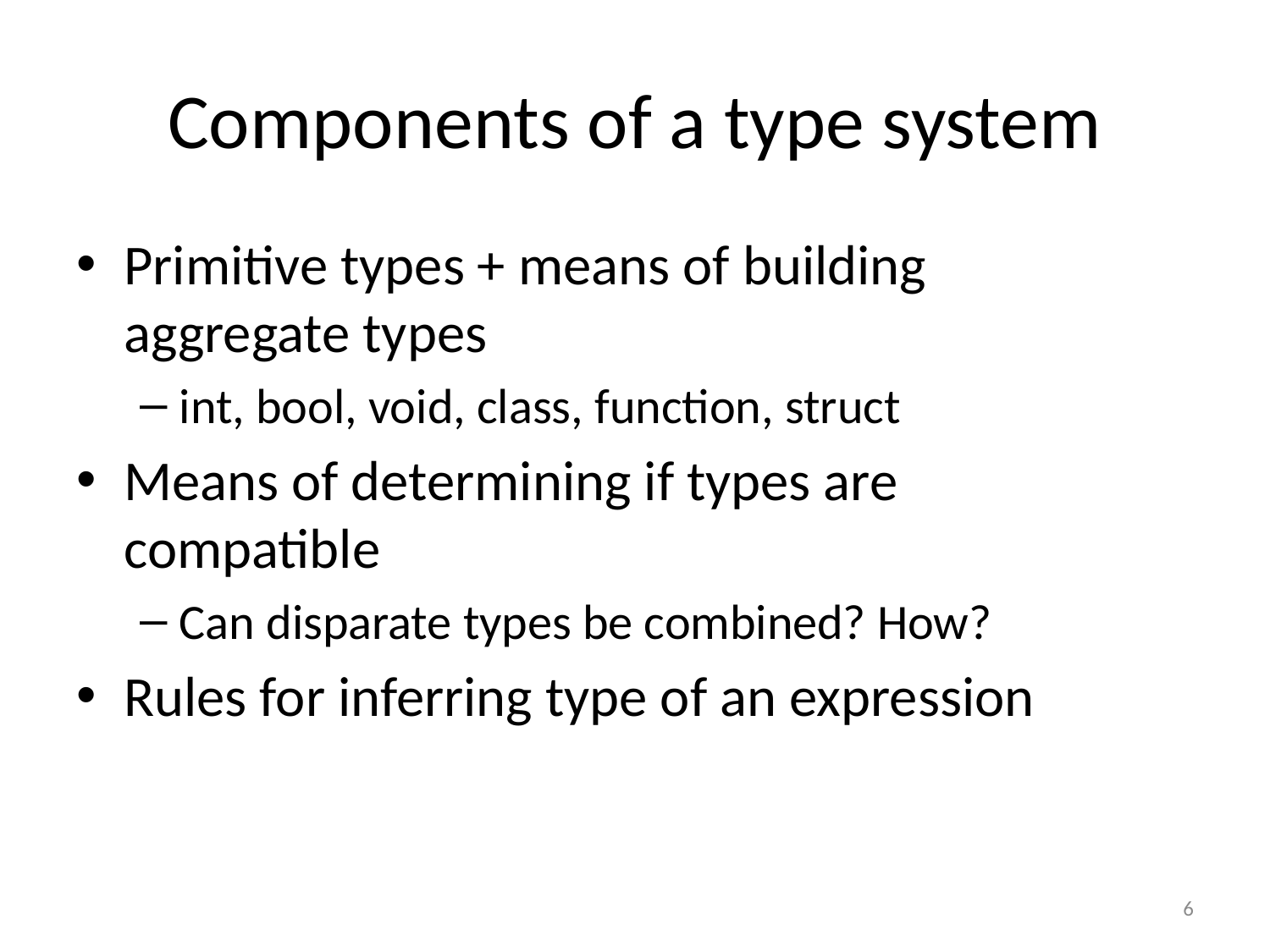

# Components of a type system
Primitive types + means of building aggregate types
int, bool, void, class, function, struct
Means of determining if types are compatible
Can disparate types be combined? How?
Rules for inferring type of an expression
6